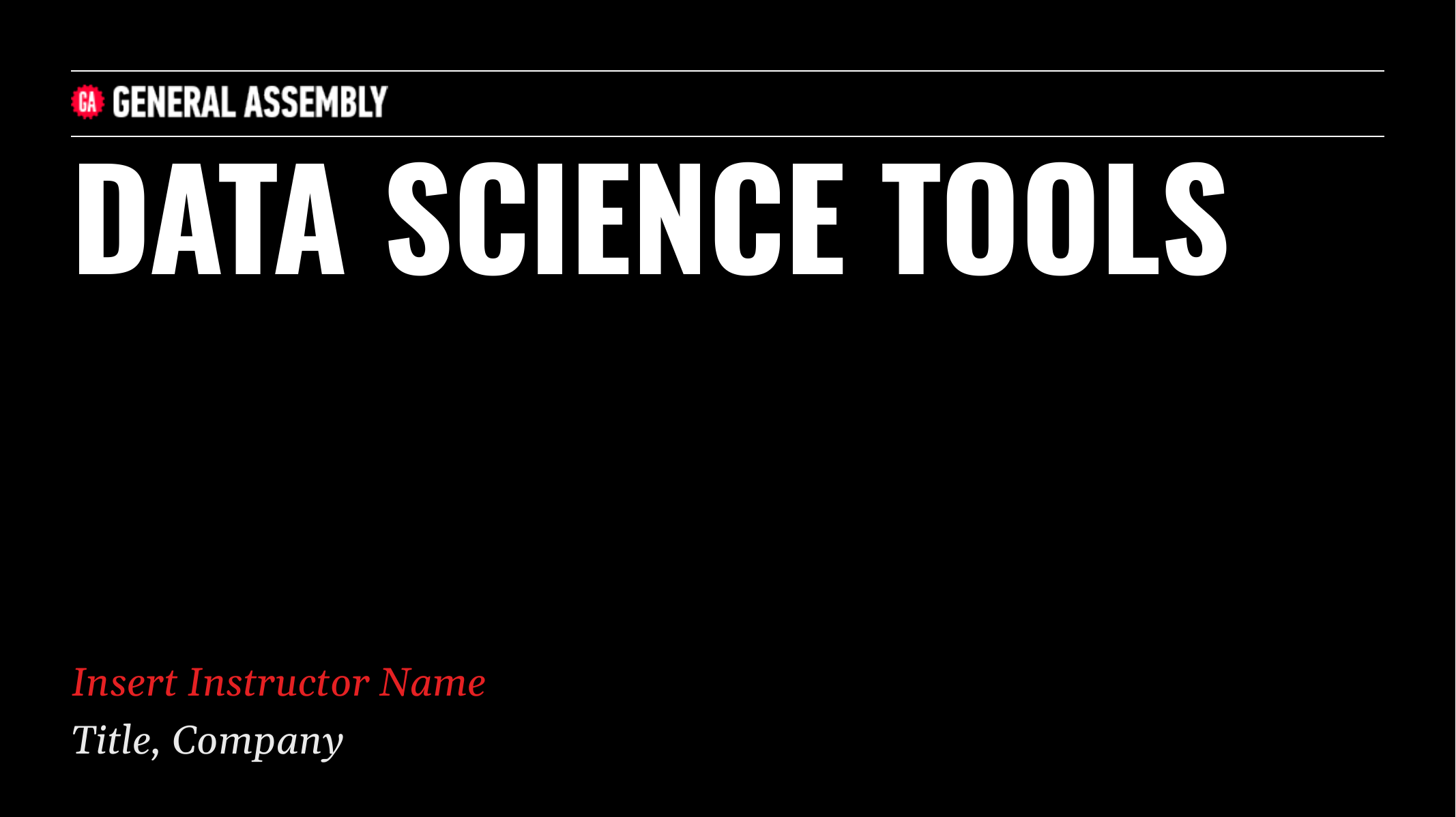

DATA SCIENCE TOOLS
Insert Instructor Name
Title, Company